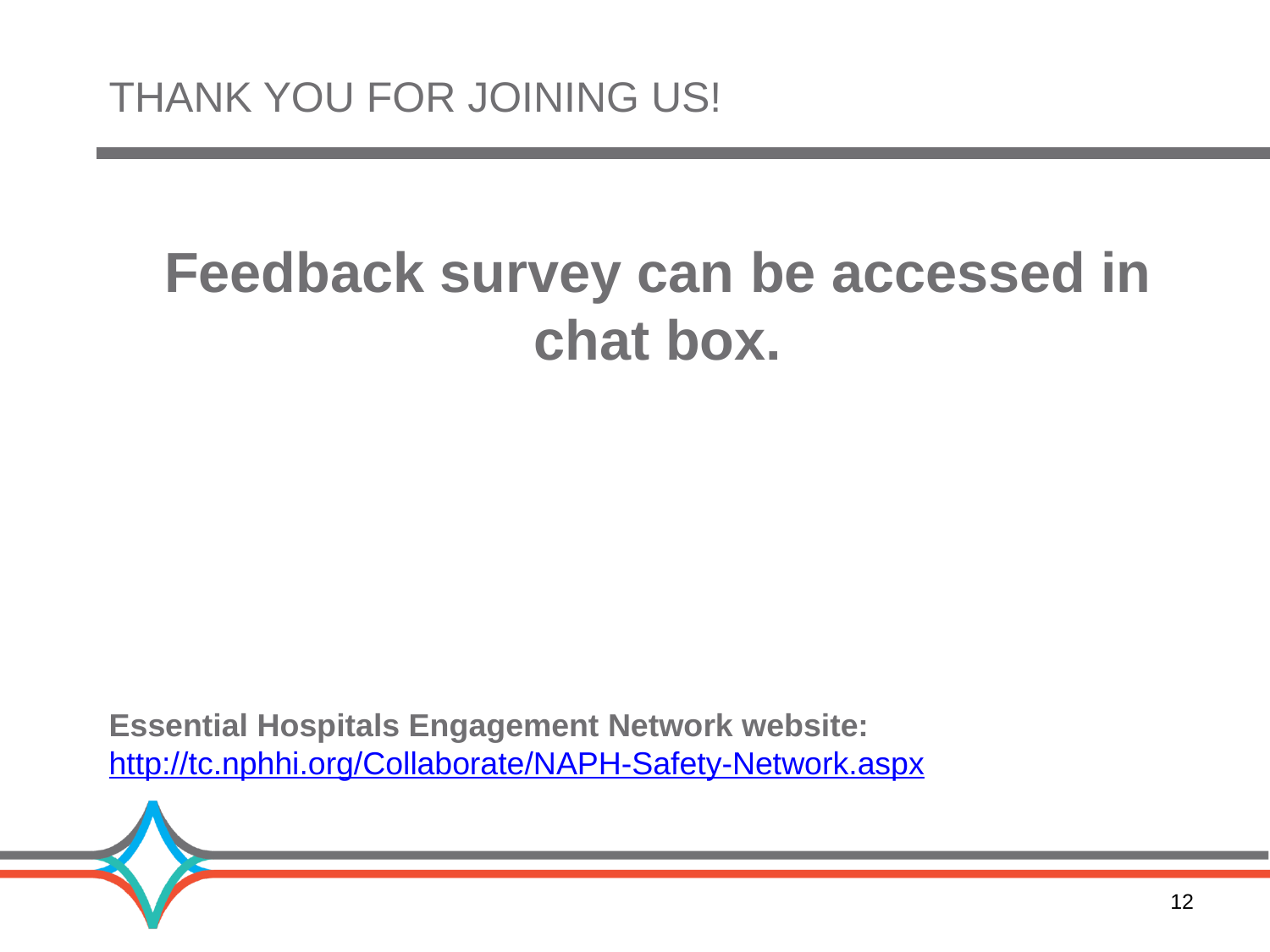

# Thank you for JOINING US!

Feedback survey can be accessed in chat box.

Essential Hospitals Engagement Network website: http://tc.nphhi.org/Collaborate/NAPH-Safety-Network.aspx